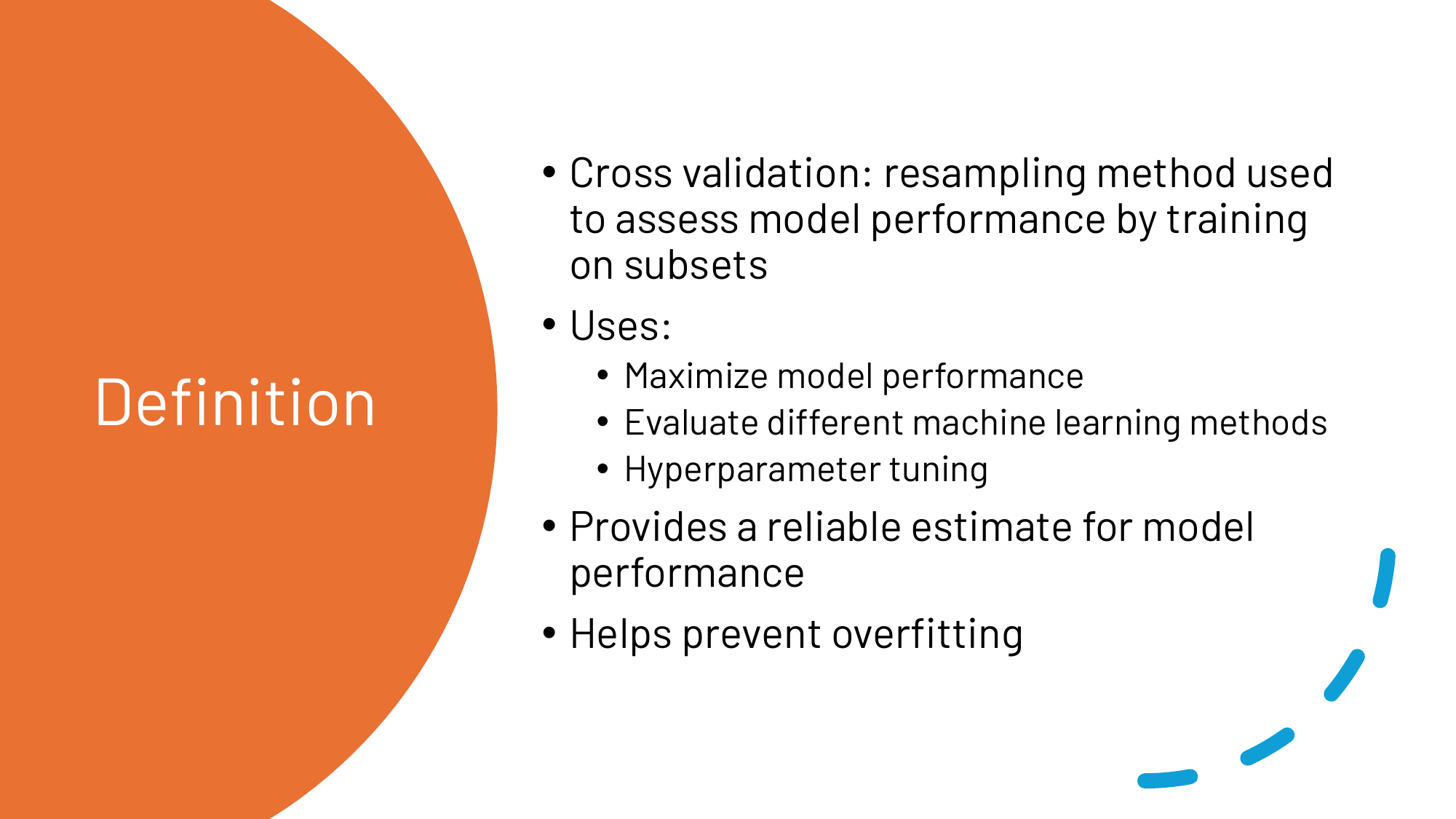

Cross validation: resampling method used to assess model performance by training on subsets
Uses:
Maximize model performance
Evaluate different machine learning methods
Hyperparameter tuning
Provides a reliable estimate for model performance
Helps prevent overfitting
# Definition